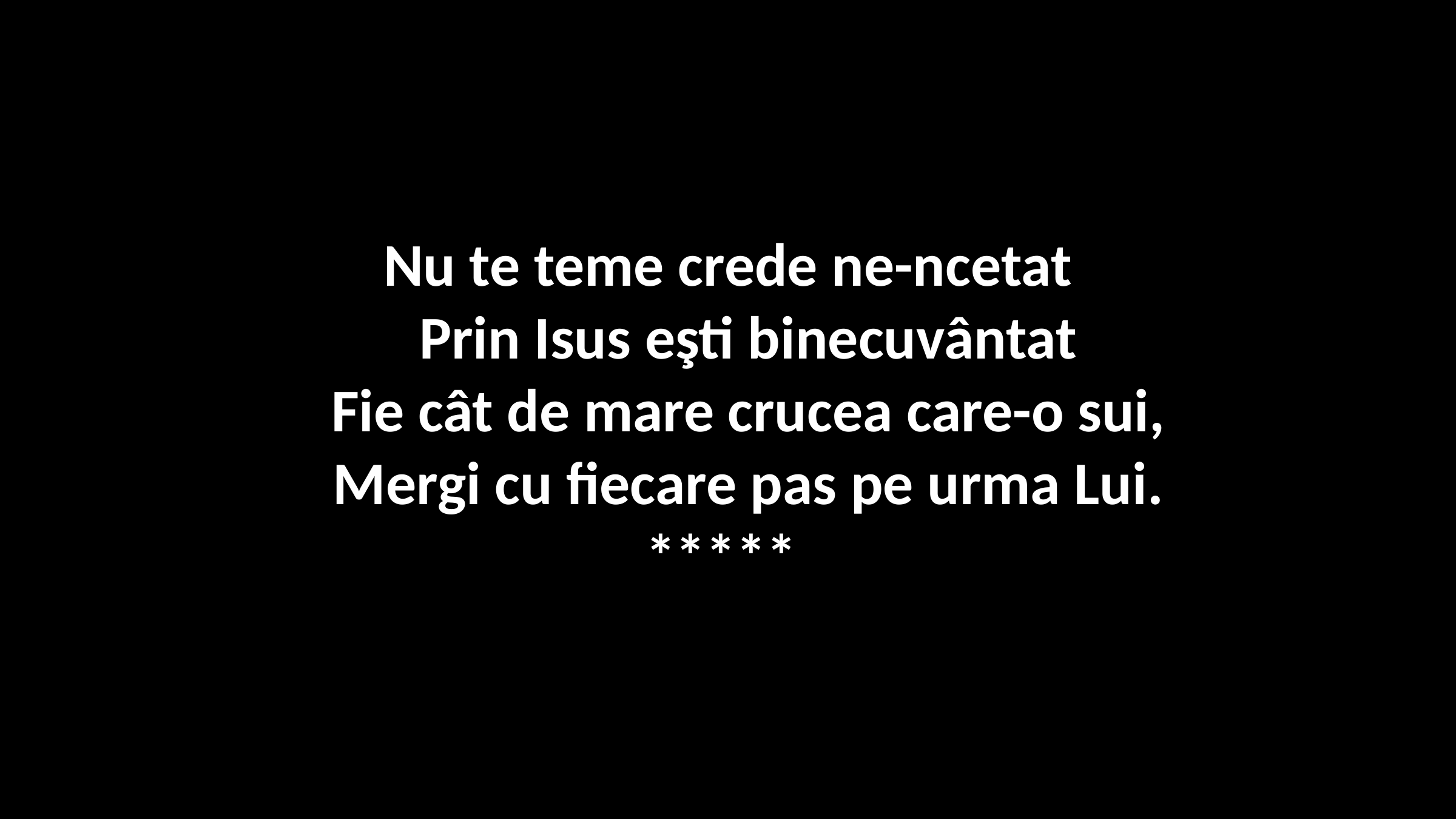

Nu te teme crede ne-ncetat
   Prin Isus eşti binecuvântat
   Fie cât de mare crucea care-o sui,
   Mergi cu fiecare pas pe urma Lui.
*****